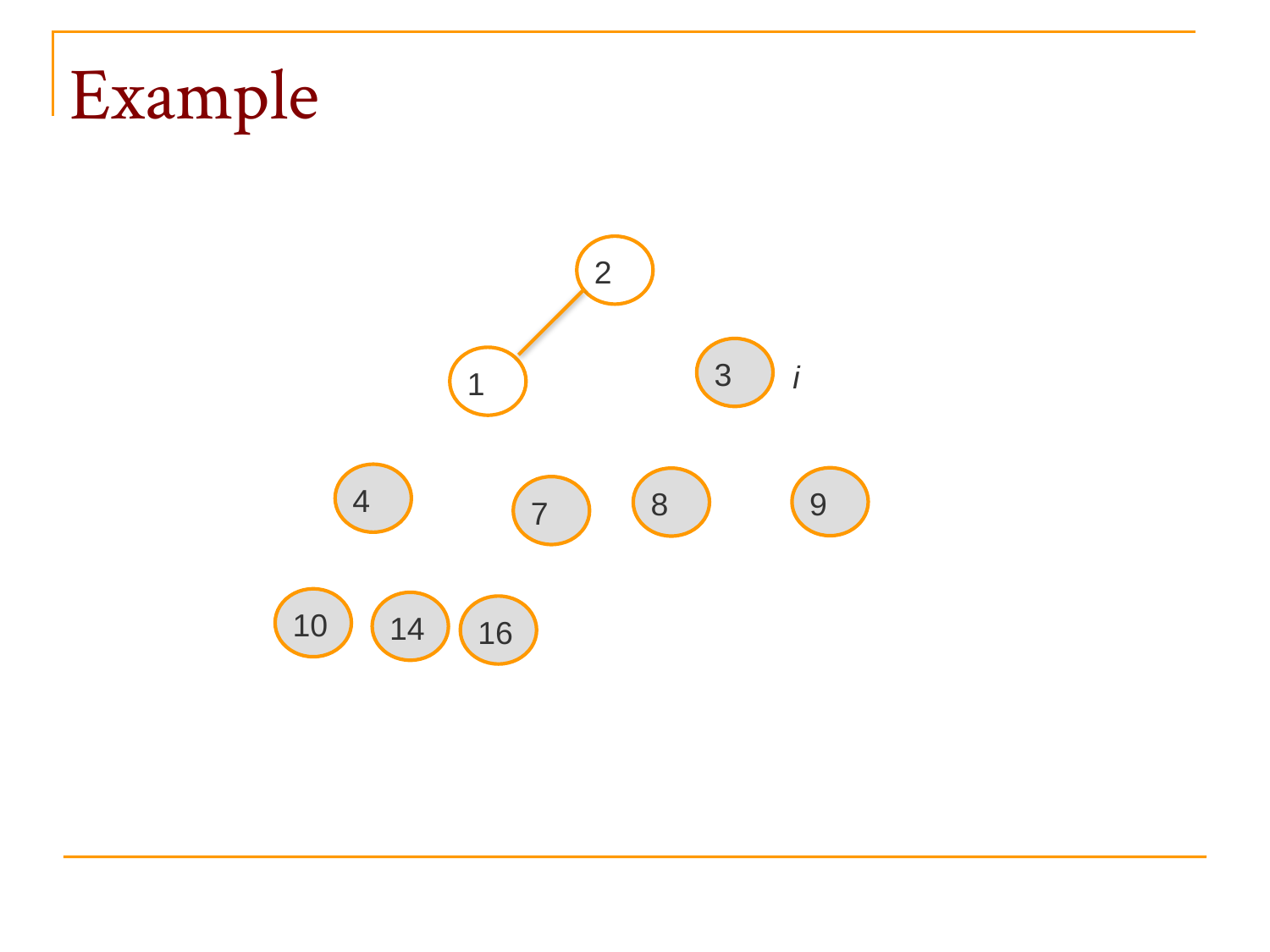

# Example

2

3

1

4

9

8

7

10

14

16
i